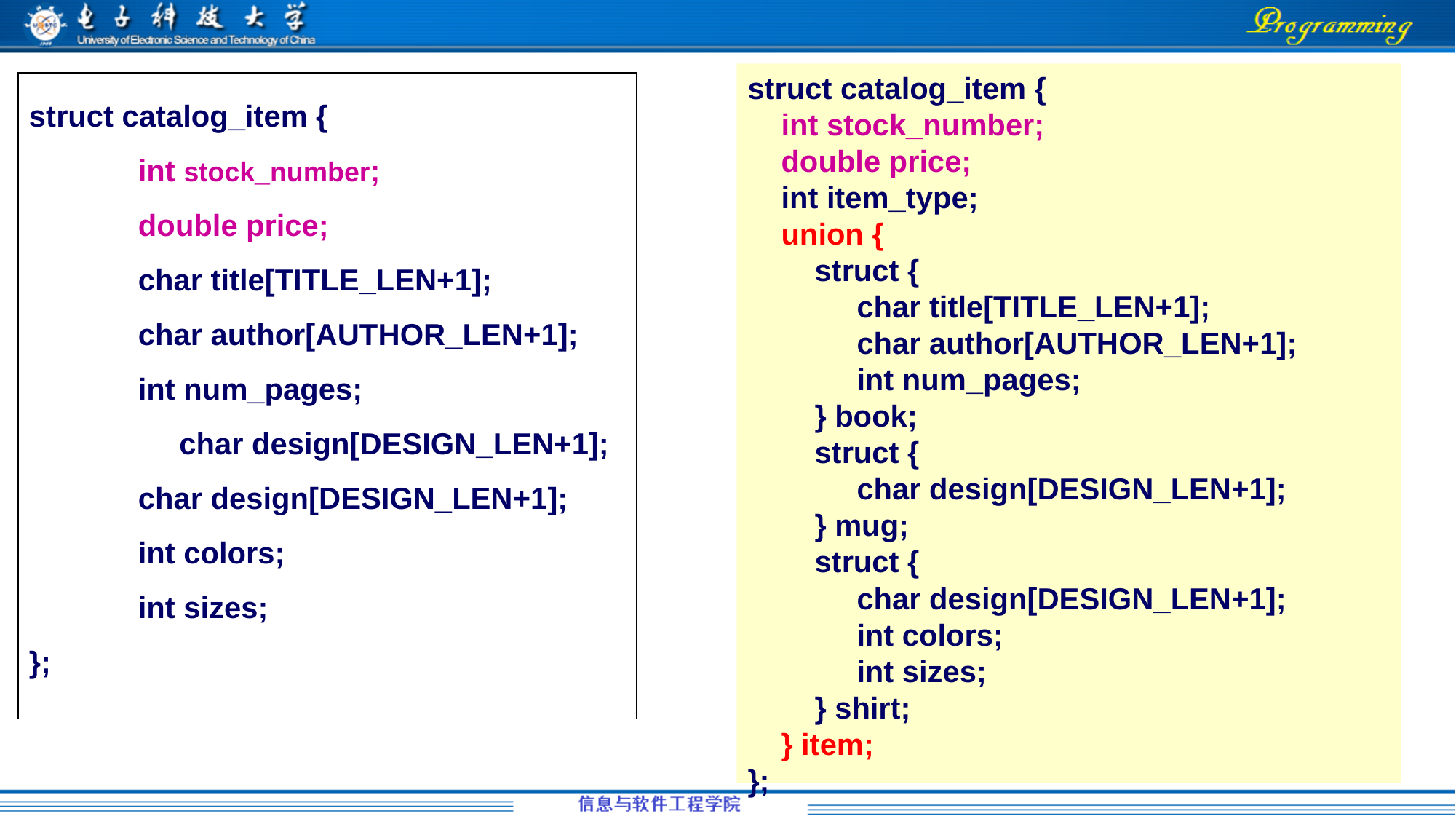

struct catalog_item {
    int stock_number;
    double price;
    int item_type;
    union {
        struct {
        	char title[TITLE_LEN+1];
     	char author[AUTHOR_LEN+1];
     	int num_pages;
        } book;
        struct {
        	char design[DESIGN_LEN+1];
        } mug;
        struct {
      	char design[DESIGN_LEN+1];
      	int colors;
      	int sizes;
        } shirt;
    } item;
};
struct catalog_item {
	int stock_number;
  	double price;
	char title[TITLE_LEN+1];
      	char author[AUTHOR_LEN+1];
      	int num_pages;
	char design[DESIGN_LEN+1];
	char design[DESIGN_LEN+1];
      	int colors;
      	int sizes;
};